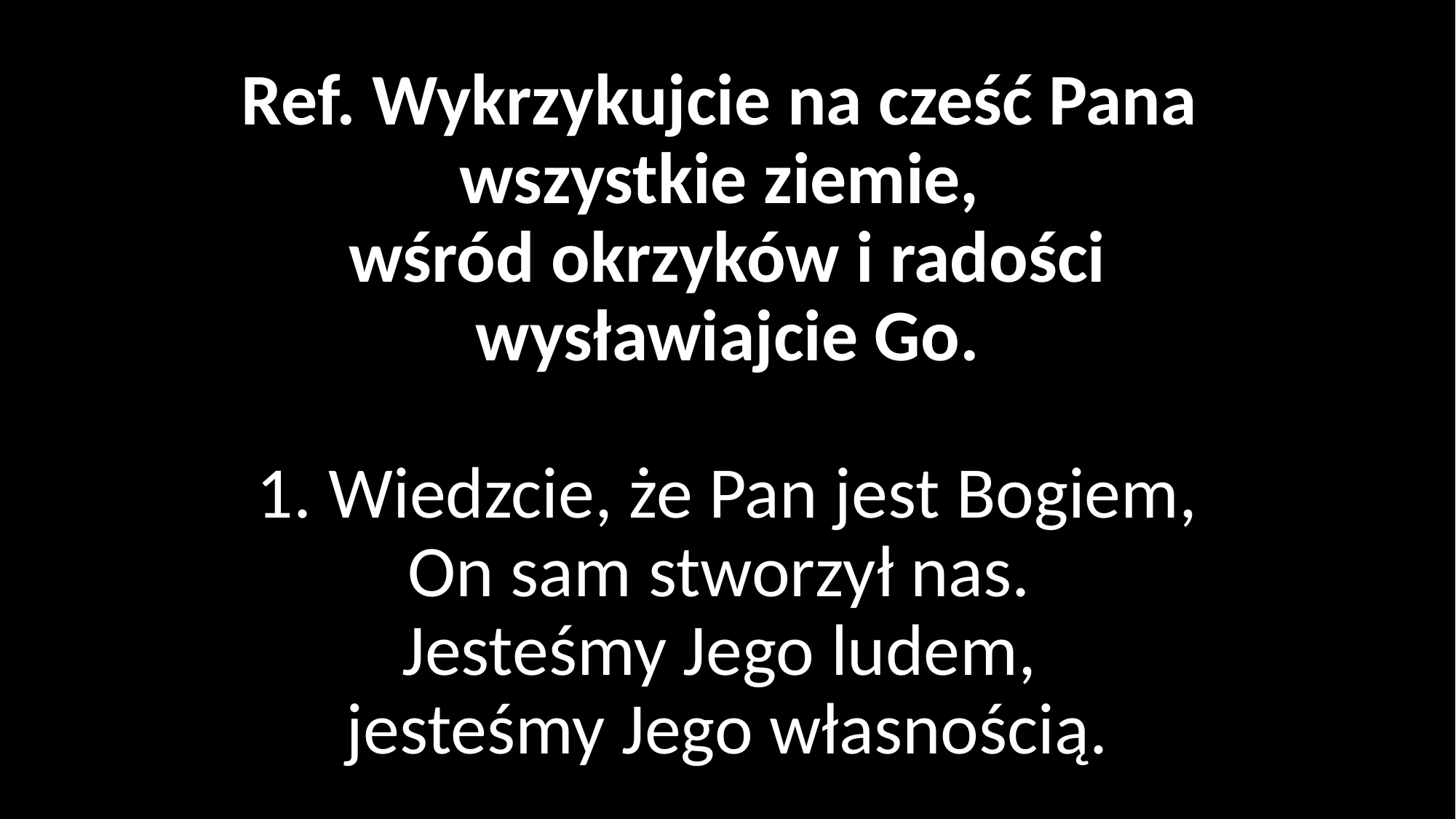

# Ref. Wykrzykujcie na cześć Pana wszystkie ziemie, wśród okrzyków i radości wysławiajcie Go. 1. Wiedzcie, że Pan jest Bogiem, On sam stworzył nas. Jesteśmy Jego ludem, jesteśmy Jego własnością.